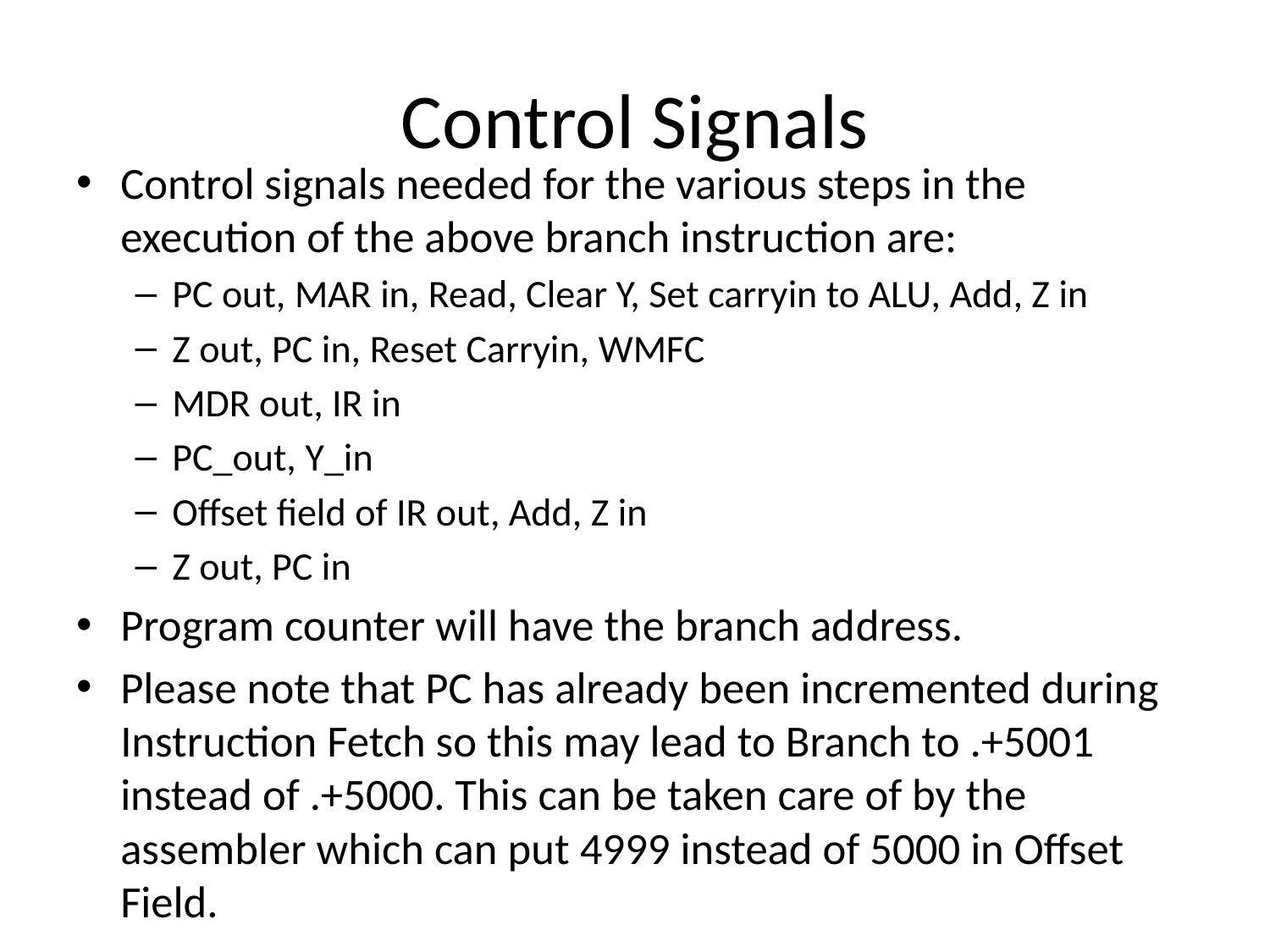

# Control Signals
Control signals needed for the various steps in the execution of the above branch instruc­tion are:
PC out, MAR in, Read, Clear Y, Set carry­in to ALU, Add, Z in
Z out, PC in, Reset Carryin, WMFC
MDR out, IR in
PC_out, Y_in
Offset ­field­ of ­IR out, Add, Z in
Z out, PC in
Program counter will have the branch ad­dress.
Please note that PC has already been incremented during Instruction Fetch so this may lead to Branch to .+5001 instead of .+5000. This can be taken care of by the assembler which can put 4999 instead of 5000 in Offset Field.